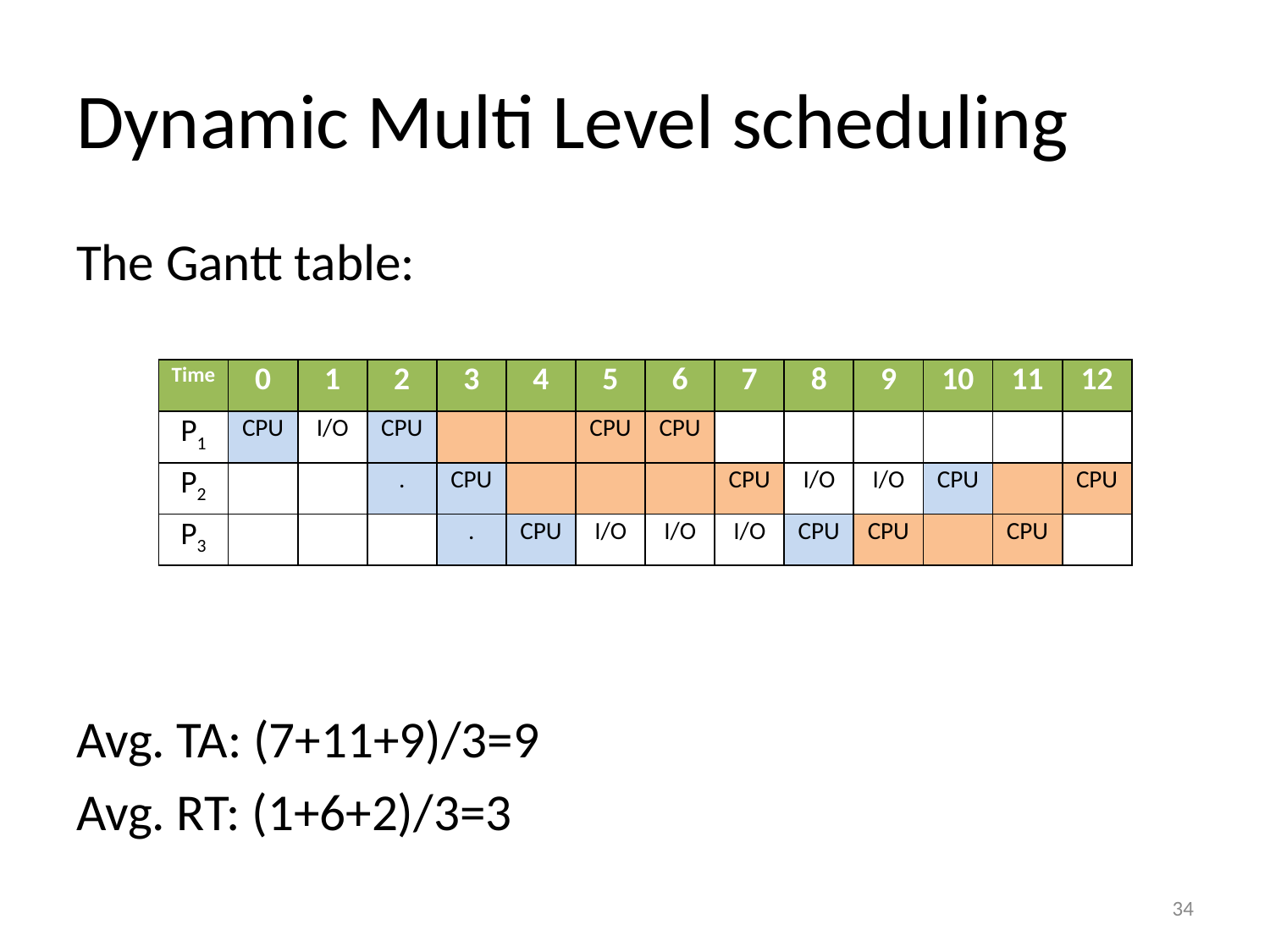

# Dynamic Multi Level scheduling
The Gantt table:

Avg. TA: (7+11+9)/3=9
Avg. RT: (1+6+2)/3=3

| Time | 0 | 1 | 2 | 3 | 4 | 5 | 6 | 7 | 8 | 9 | 10 | 11 | 12 |
| --- | --- | --- | --- | --- | --- | --- | --- | --- | --- | --- | --- | --- | --- |
| P1 | CPU | I/O | CPU |  |  | CPU | CPU |  |  |  |  |  |  |
| P2 |  |  | . | CPU |  |  |  | CPU | I/O | I/O | CPU |  | CPU |
| P3 |  |  |  | . | CPU | I/O | I/O | I/O | CPU | CPU |  | CPU |  |
34